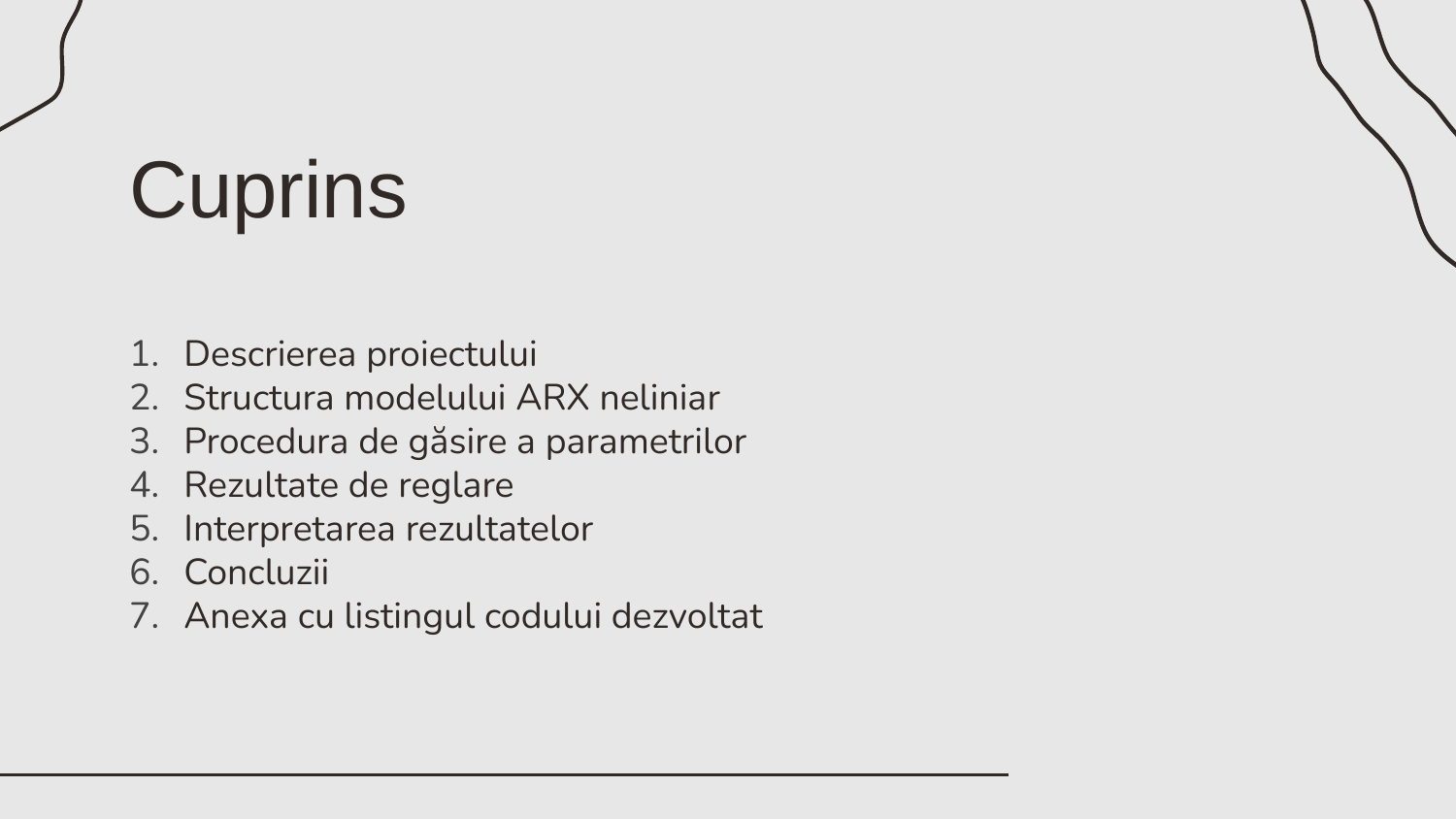

# Cuprins
Descrierea proiectului
Structura modelului ARX neliniar
Procedura de găsire a parametrilor
Rezultate de reglare
Interpretarea rezultatelor
Concluzii
Anexa cu listingul codului dezvoltat